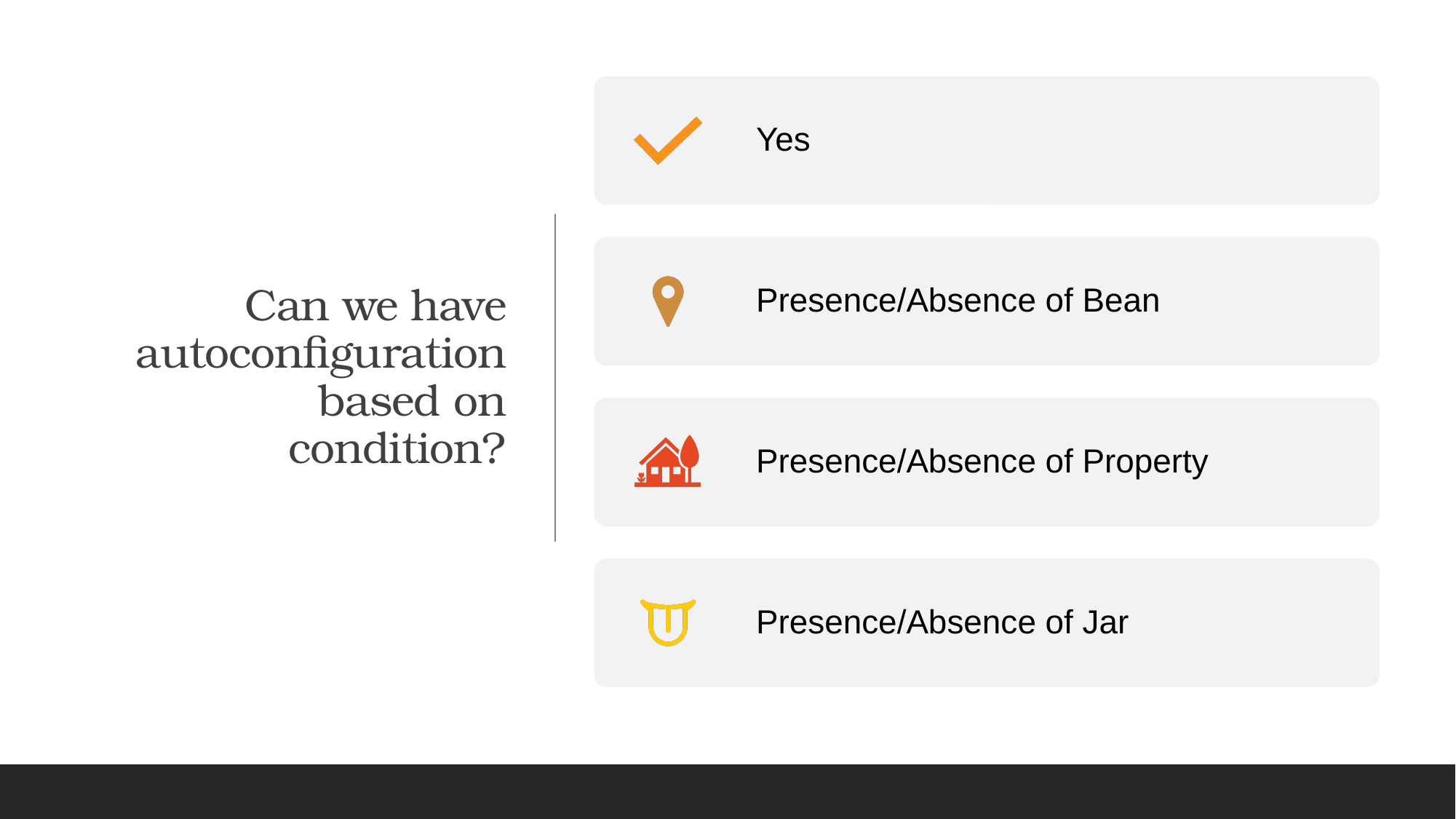

# Can we have autoconfiguration based on condition?
Yes
Presence/Absence of Bean
Presence/Absence of Property
Presence/Absence of Jar